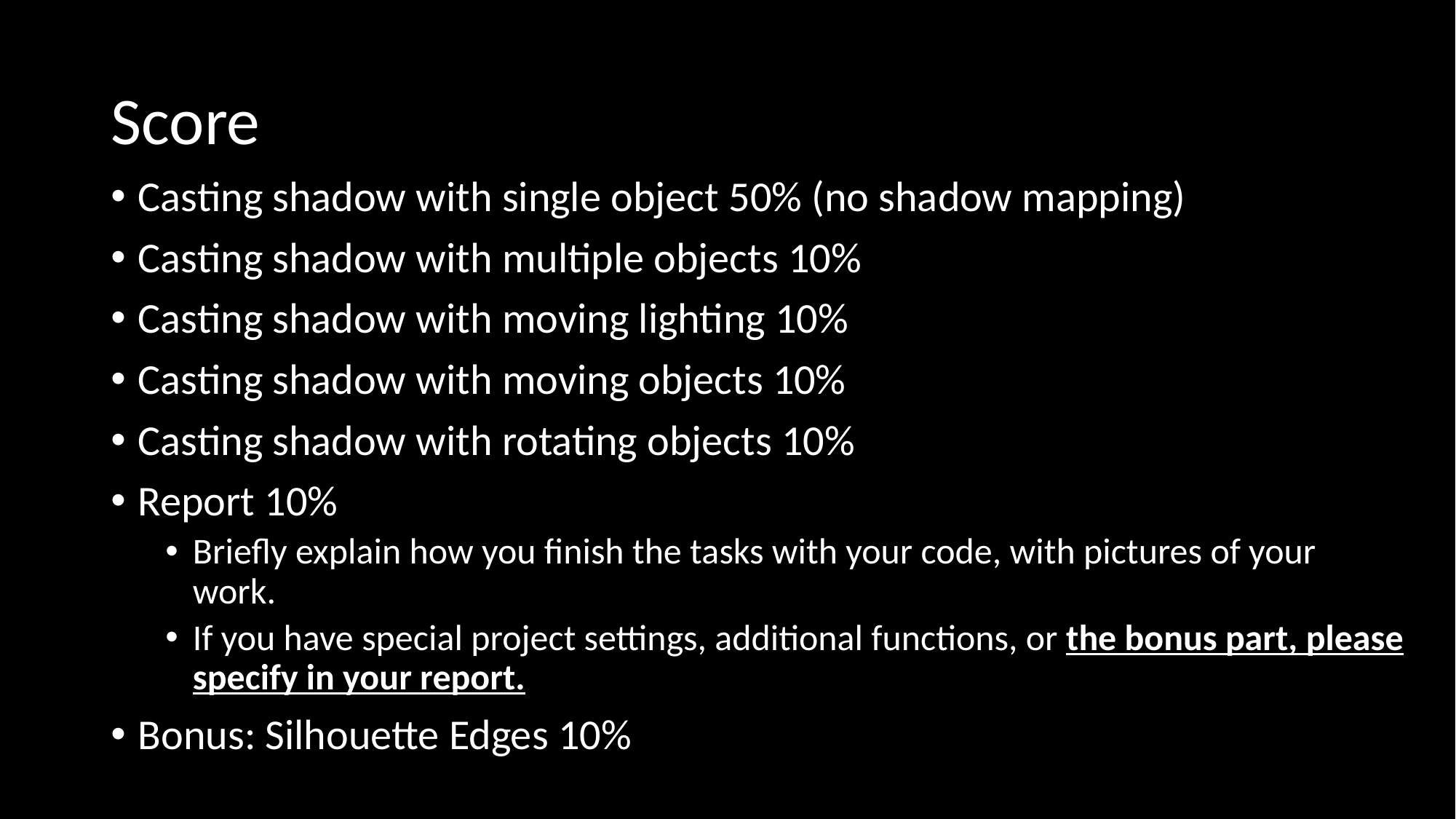

# Score
Casting shadow with single object 50% (no shadow mapping)
Casting shadow with multiple objects 10%
Casting shadow with moving lighting 10%
Casting shadow with moving objects 10%
Casting shadow with rotating objects 10%
Report 10%
Briefly explain how you finish the tasks with your code, with pictures of your work.
If you have special project settings, additional functions, or the bonus part, please specify in your report.
Bonus: Silhouette Edges 10%